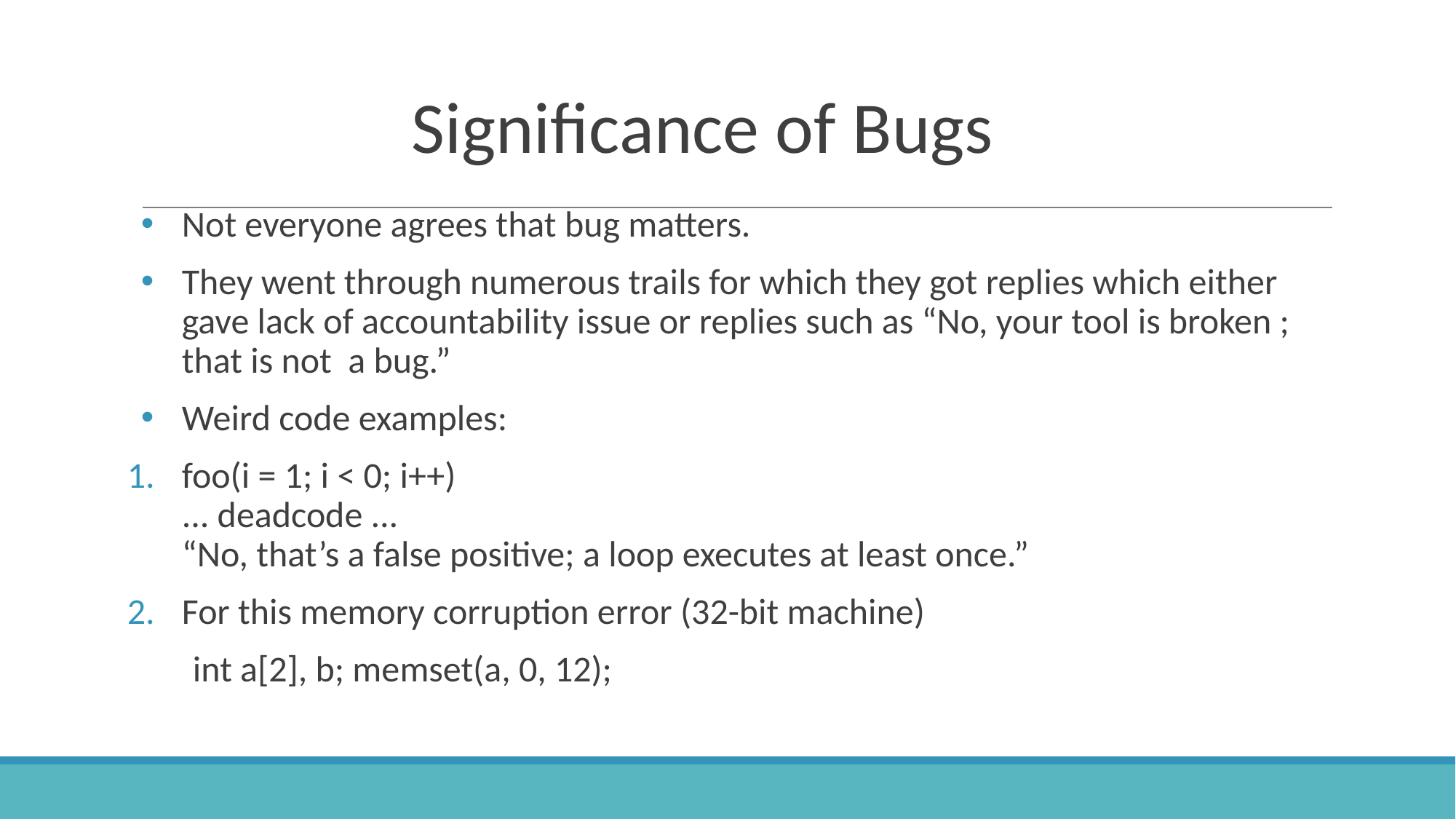

# Significance of Bugs
Not everyone agrees that bug matters.
They went through numerous trails for which they got replies which either gave lack of accountability issue or replies such as “No, your tool is broken ; that is not  a bug.”
Weird code examples:
foo(i = 1; i < 0; i++)
... deadcode ...
“No, that’s a false positive; a loop executes at least once.”
For this memory corruption error (32-bit machine)
        int a[2], b; memset(a, 0, 12);